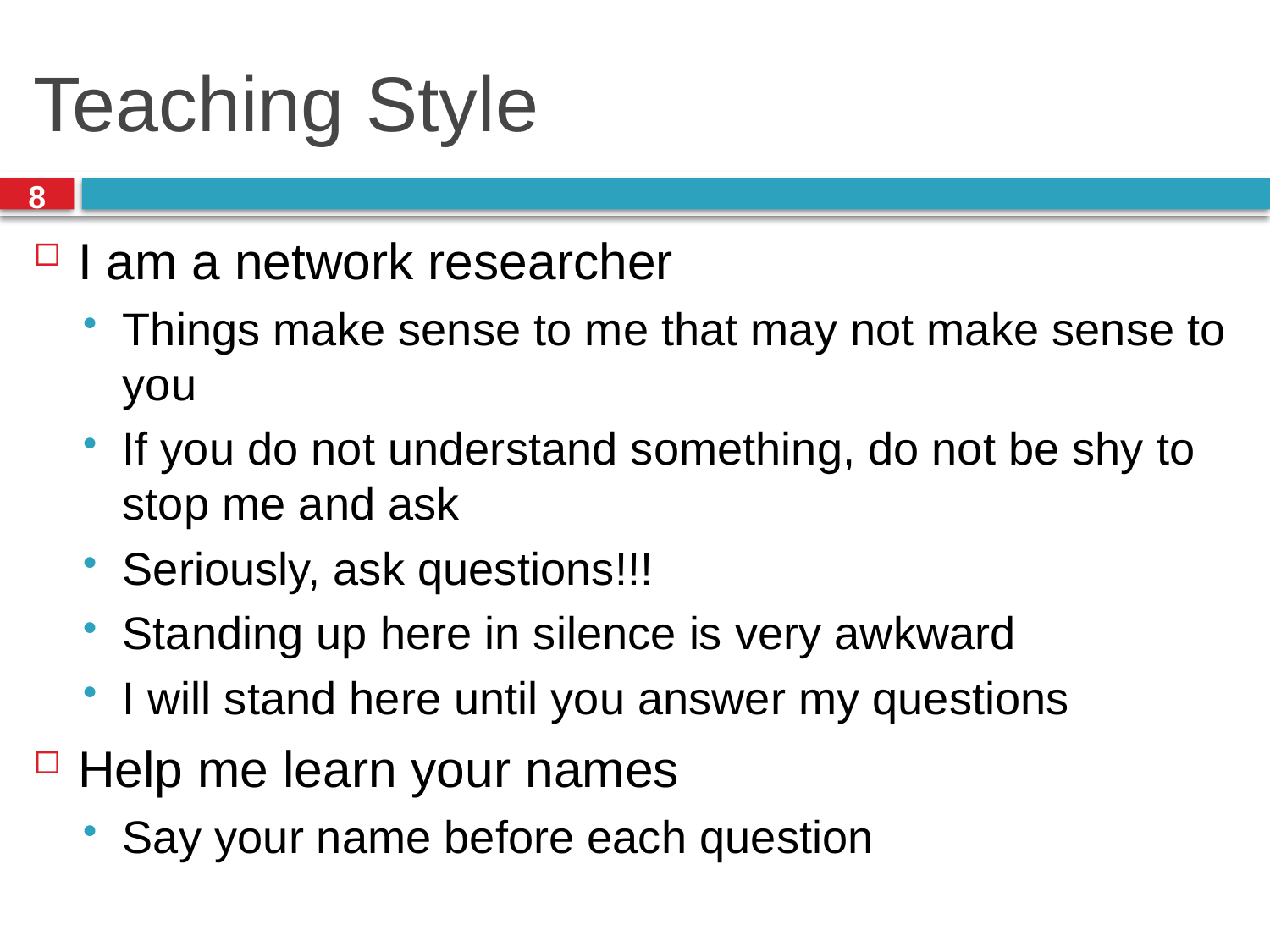

# Teaching Style
8
I am a network researcher
Things make sense to me that may not make sense to you
If you do not understand something, do not be shy to stop me and ask
Seriously, ask questions!!!
Standing up here in silence is very awkward
I will stand here until you answer my questions
Help me learn your names
Say your name before each question